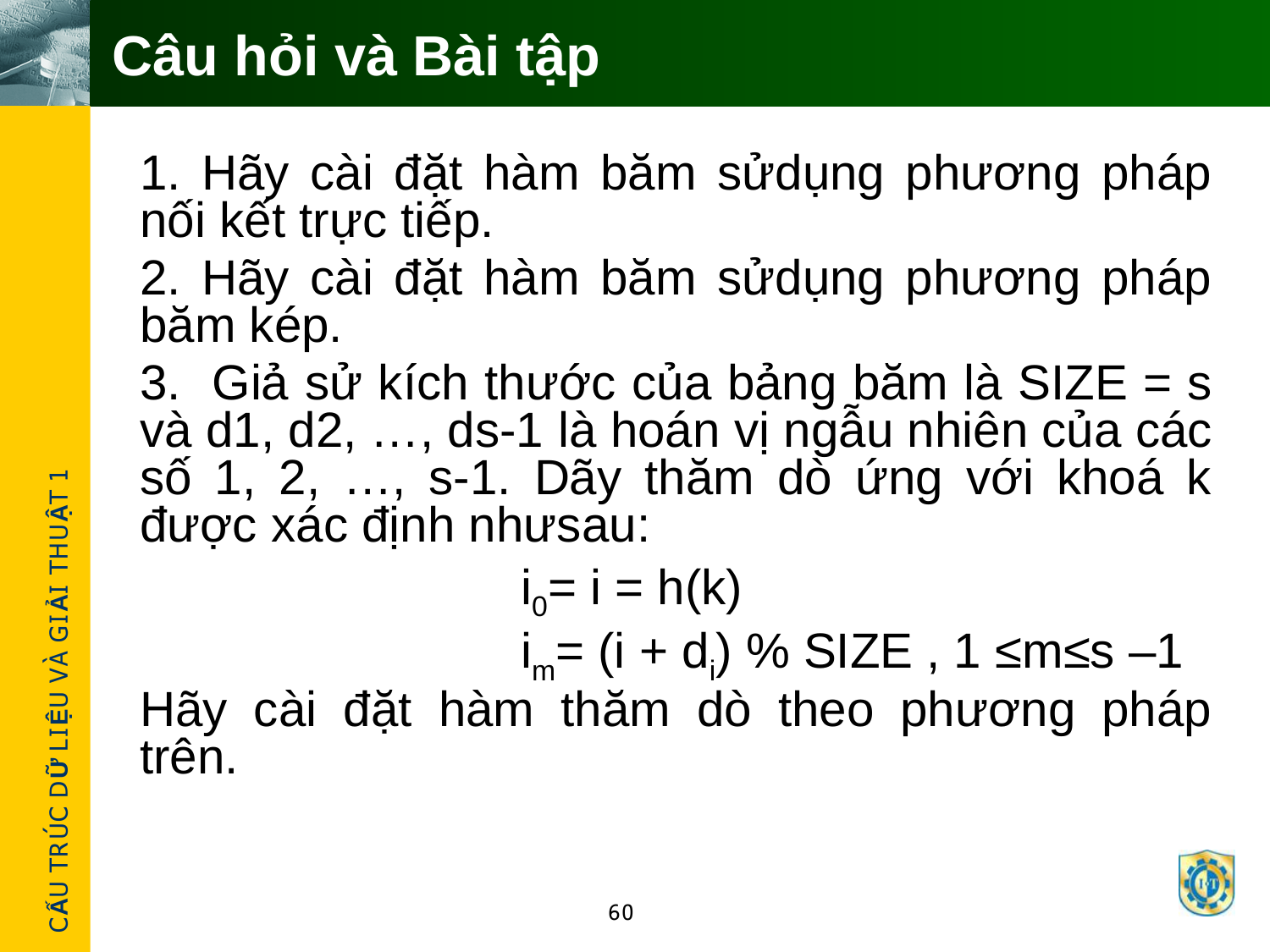

# Câu hỏi và Bài tập
1. Hãy cài đặt hàm băm sửdụng phương pháp nối kết trực tiếp.
2. Hãy cài đặt hàm băm sửdụng phương pháp băm kép.
3.  Giả sử kích thước của bảng băm là SIZE = s và d1, d2, …, ds-1 là hoán vị ngẫu nhiên của các số 1, 2, …, s-1. Dãy thăm dò ứng với khoá k được xác định nhưsau:
			i0= i = h(k)
			im= (i + di) % SIZE , 1 ≤m≤s –1
Hãy cài đặt hàm thăm dò theo phương pháp trên.